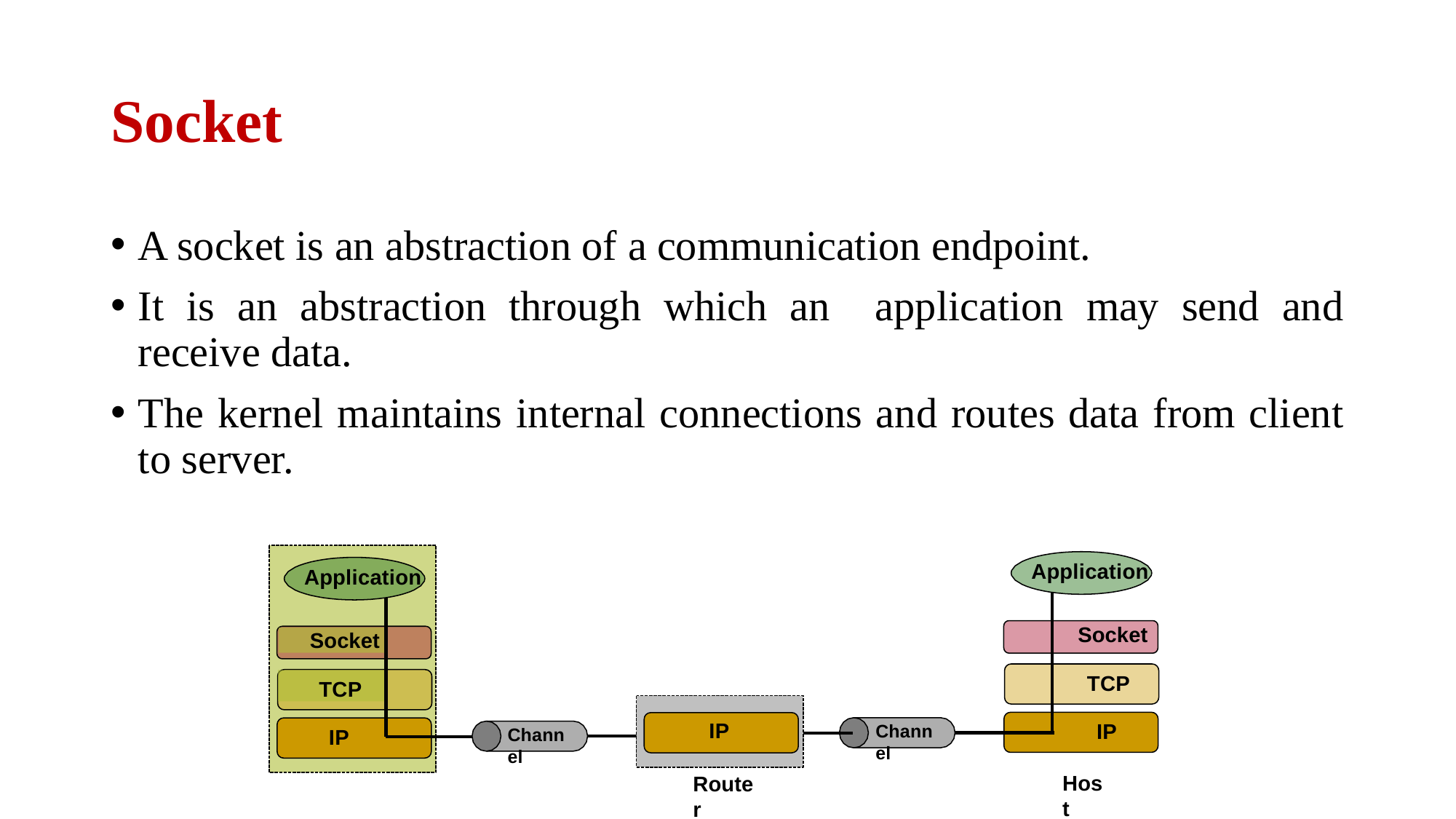

# Socket
A socket is an abstraction of a communication endpoint.
It is an abstraction through which an  application may send and receive data.
The kernel maintains internal connections and routes data from client to server.

Application

Application

Socket

Socket

TCP

TCP

IP
IP

Channel

Channel
IP

Host
Router